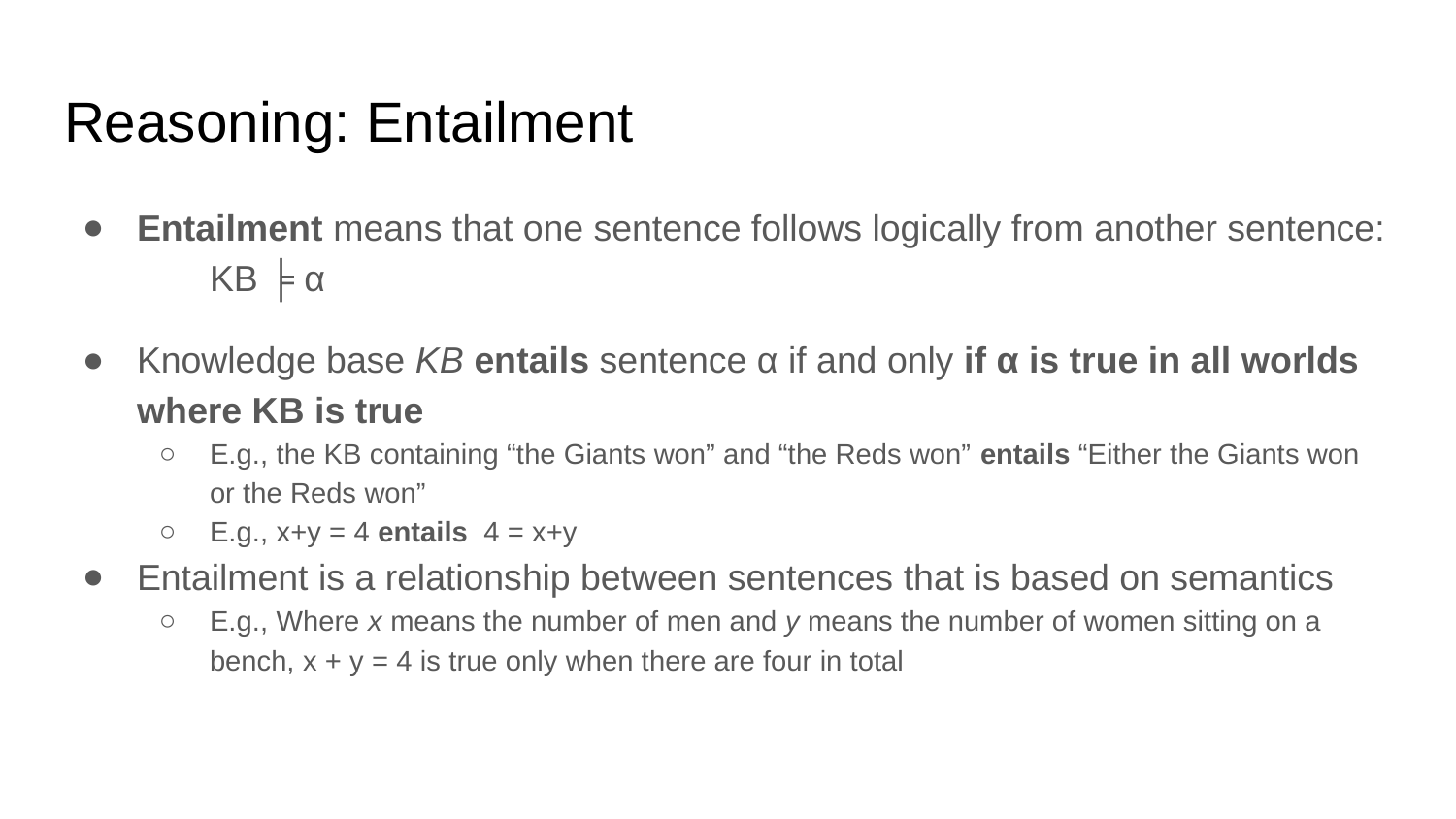

# Reasoning: Entailment
Entailment means that one sentence follows logically from another sentence:
KB ╞ α
Knowledge base KB entails sentence α if and only if α is true in all worlds where KB is true
E.g., the KB containing “the Giants won” and “the Reds won” entails “Either the Giants won or the Reds won”
E.g., x+y = 4 entails  4 = x+y
Entailment is a relationship between sentences that is based on semantics
E.g., Where x means the number of men and y means the number of women sitting on a bench, x + y = 4 is true only when there are four in total